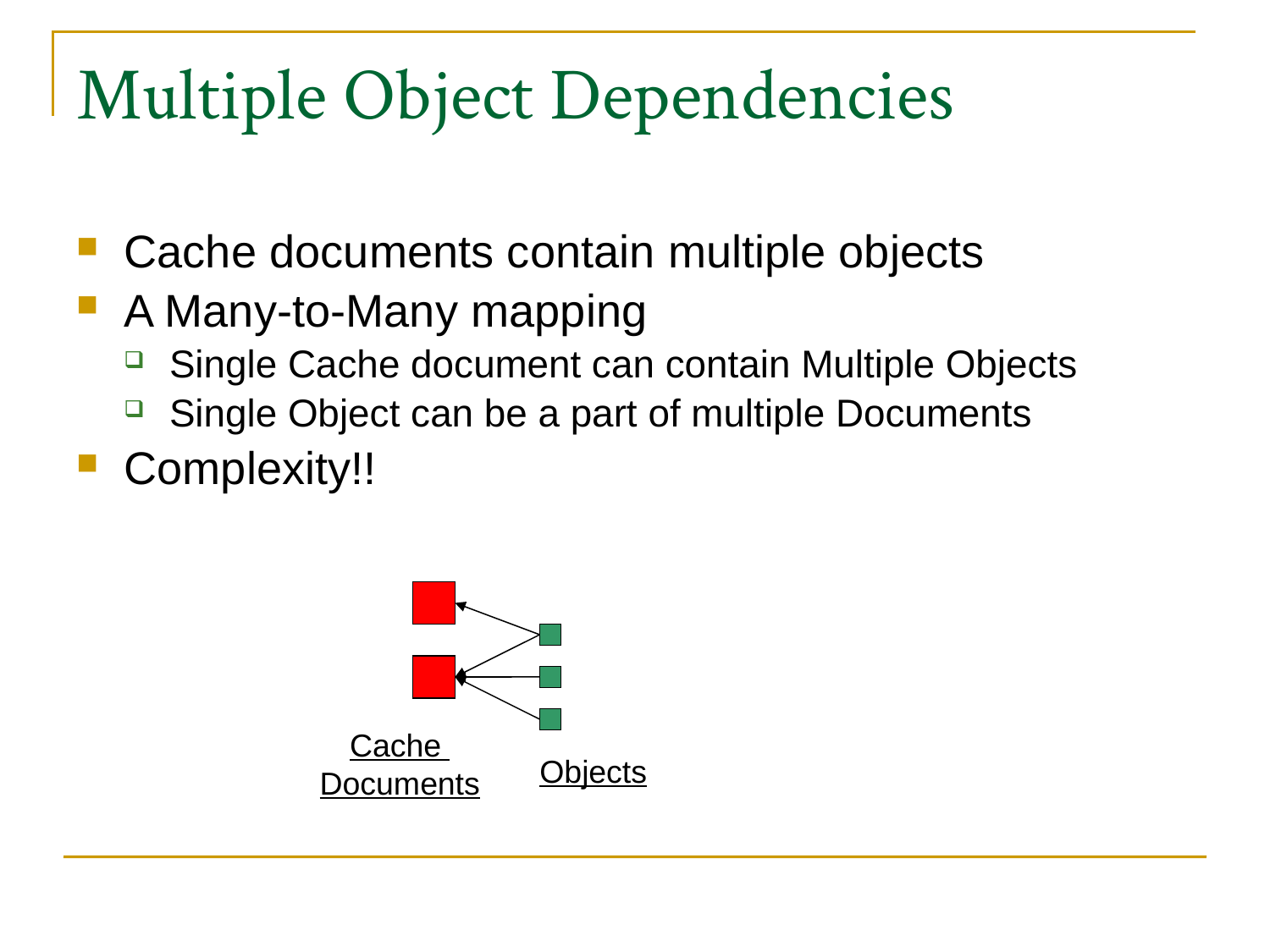

# Multiple Object Dependencies
Cache documents contain multiple objects
A Many-to-Many mapping
Single Cache document can contain Multiple Objects
Single Object can be a part of multiple Documents
Complexity!!

Cache
Documents
Objects